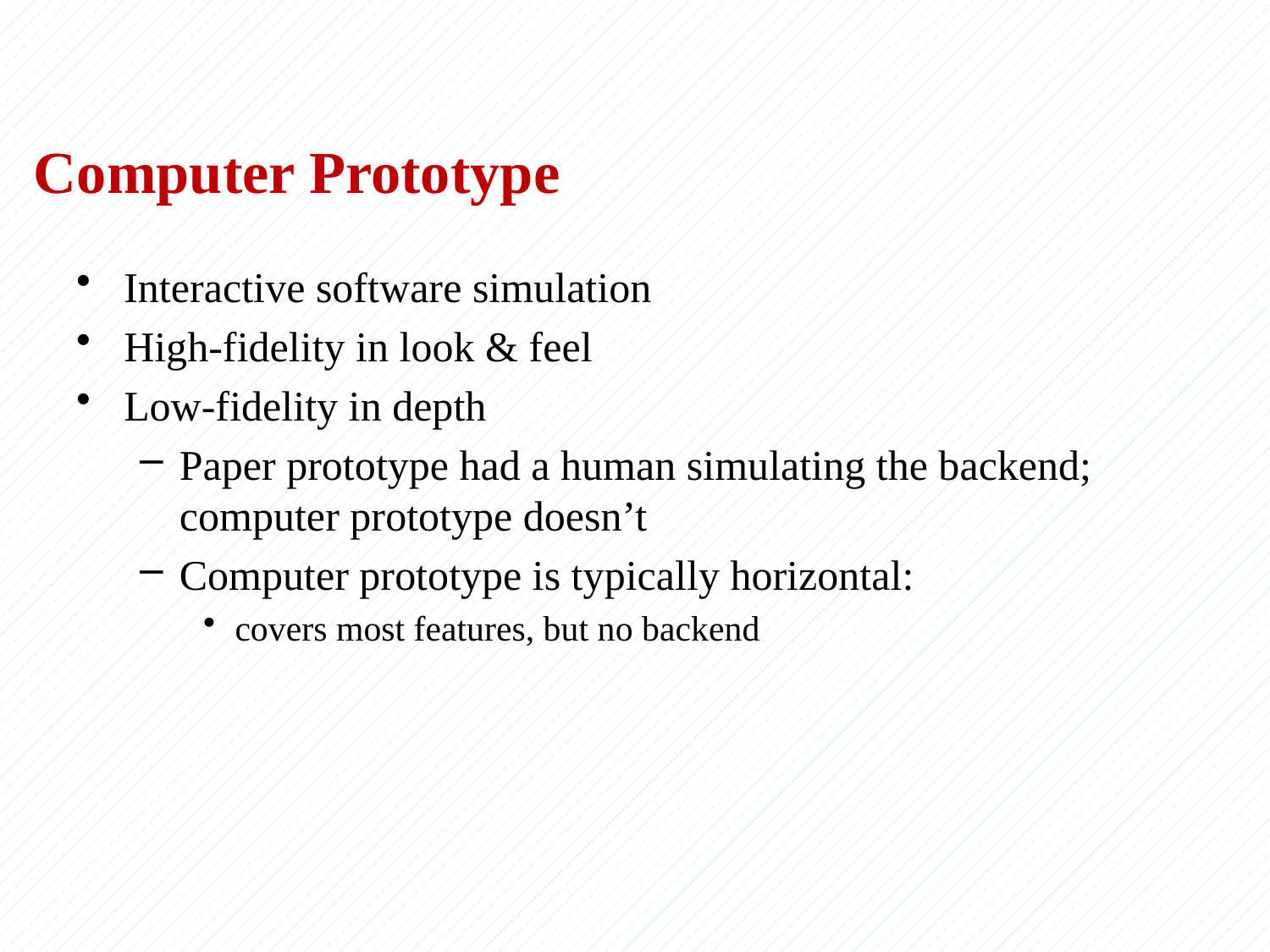

# Computer Prototype
Interactive software simulation
High-fidelity in look & feel
Low-fidelity in depth
Paper prototype had a human simulating the backend; computer prototype doesn’t
Computer prototype is typically horizontal:
covers most features, but no backend